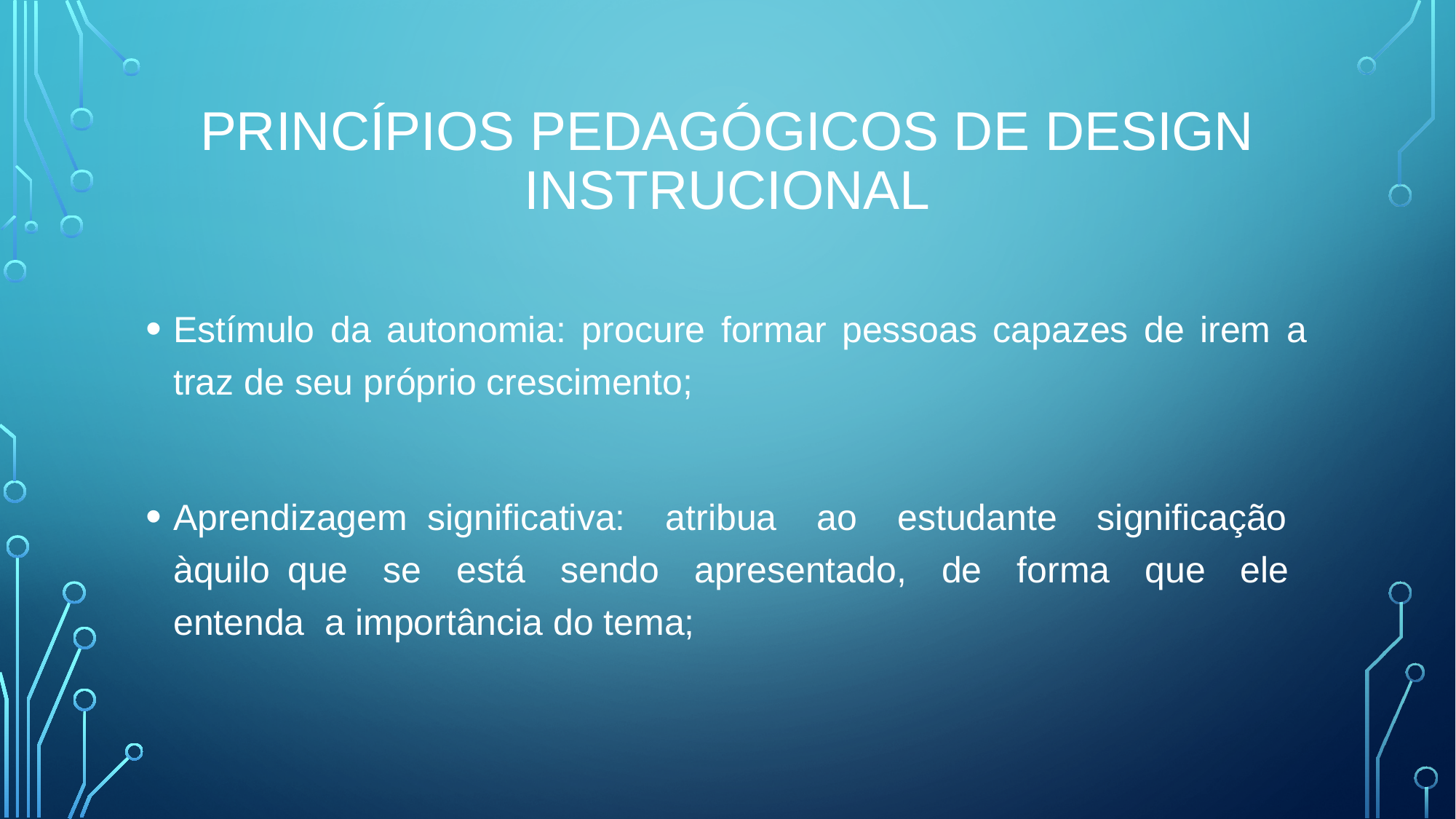

# PRINCÍPIOS PEDAGÓGICOS DE DESIGN INSTRUCIONAL
Estímulo da autonomia: procure formar pessoas capazes de irem a traz de seu próprio crescimento;

Aprendizagem significativa:  atribua  ao  estudante  significação  àquilo que  se  está  sendo  apresentado,  de  forma  que  ele  entenda  a importância do tema;